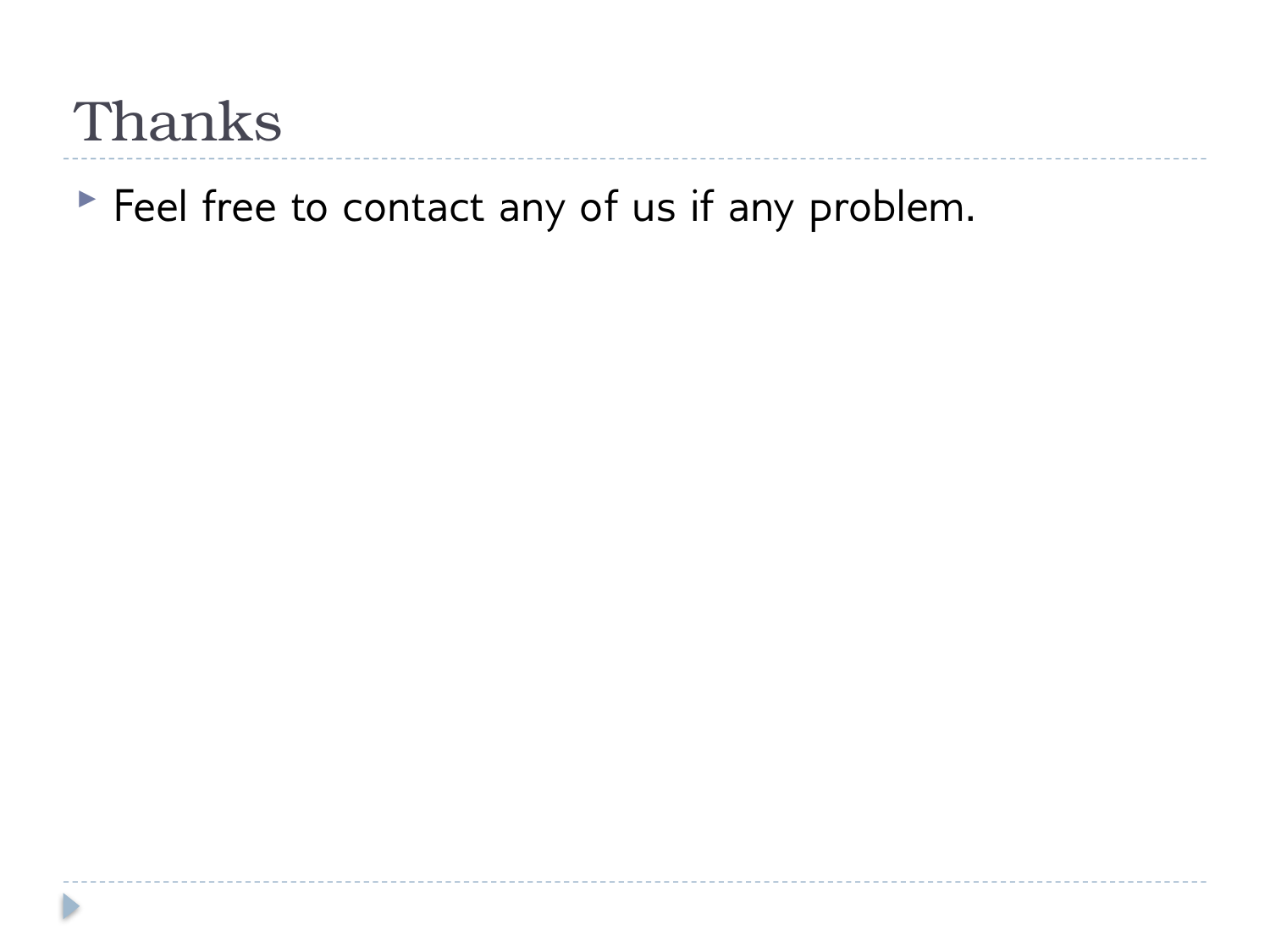

# Thanks
Feel free to contact any of us if any problem.